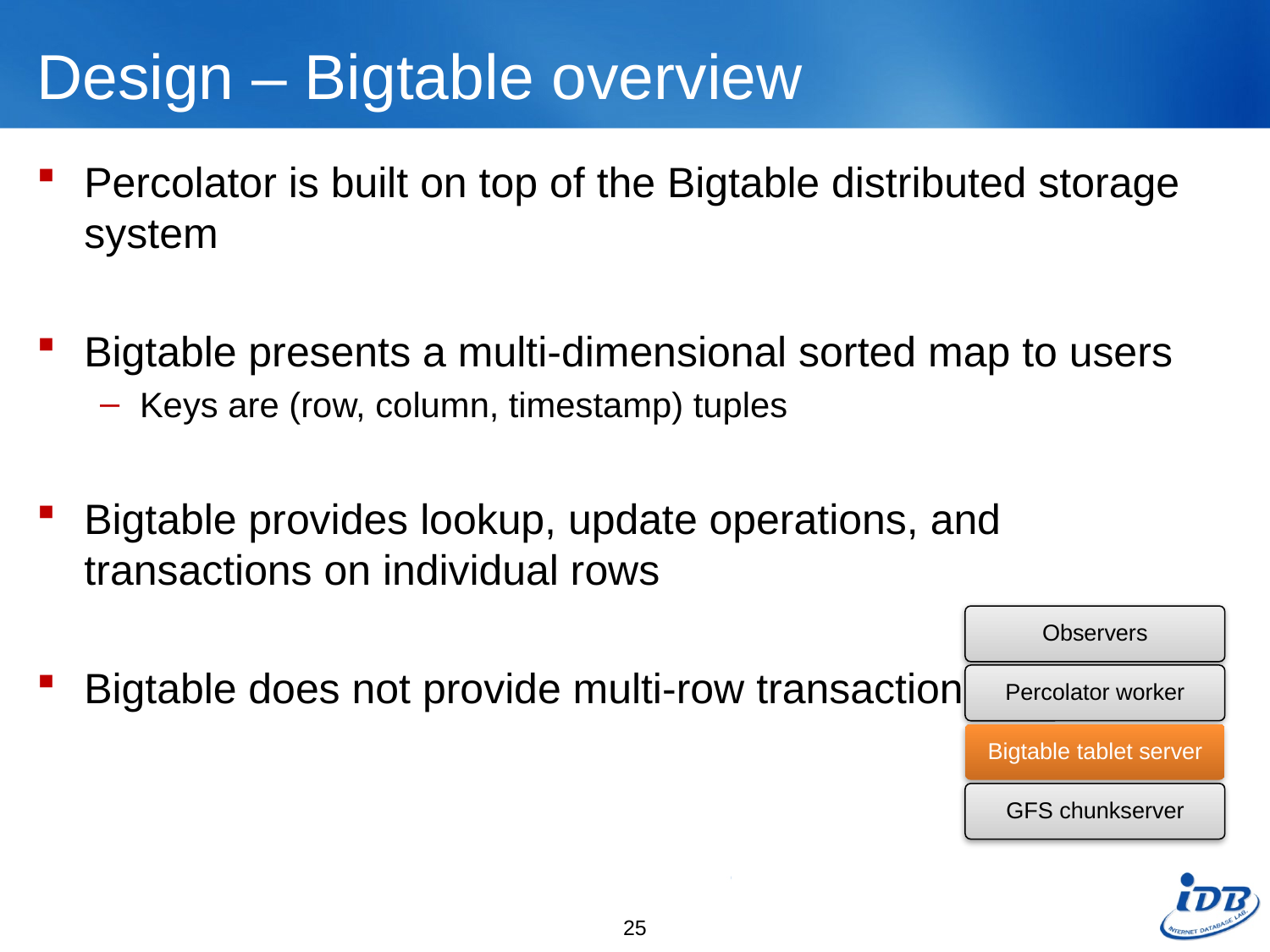

# Design – Bigtable overview
Percolator is built on top of the Bigtable distributed storage system

Bigtable presents a multi-dimensional sorted map to users
Keys are (row, column, timestamp) tuples

Bigtable provides lookup, update operations, and transactions on individual rows

Bigtable does not provide multi-row transactions

Observers
Percolator worker
Bigtable tablet server
GFS chunkserver
25